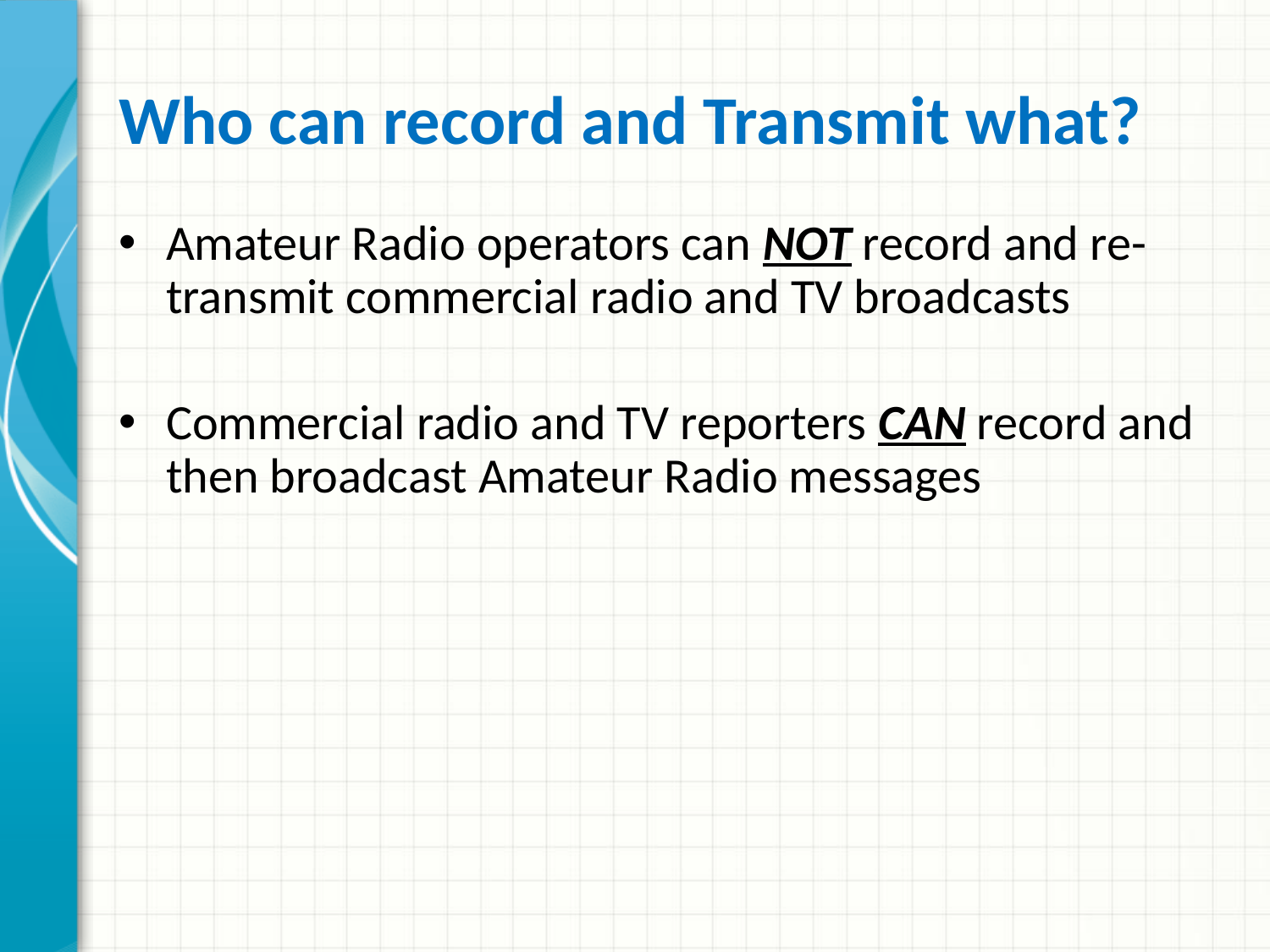

# Who can record and Transmit what?
Amateur Radio operators can NOT record and re-transmit commercial radio and TV broadcasts

Commercial radio and TV reporters CAN record and then broadcast Amateur Radio messages